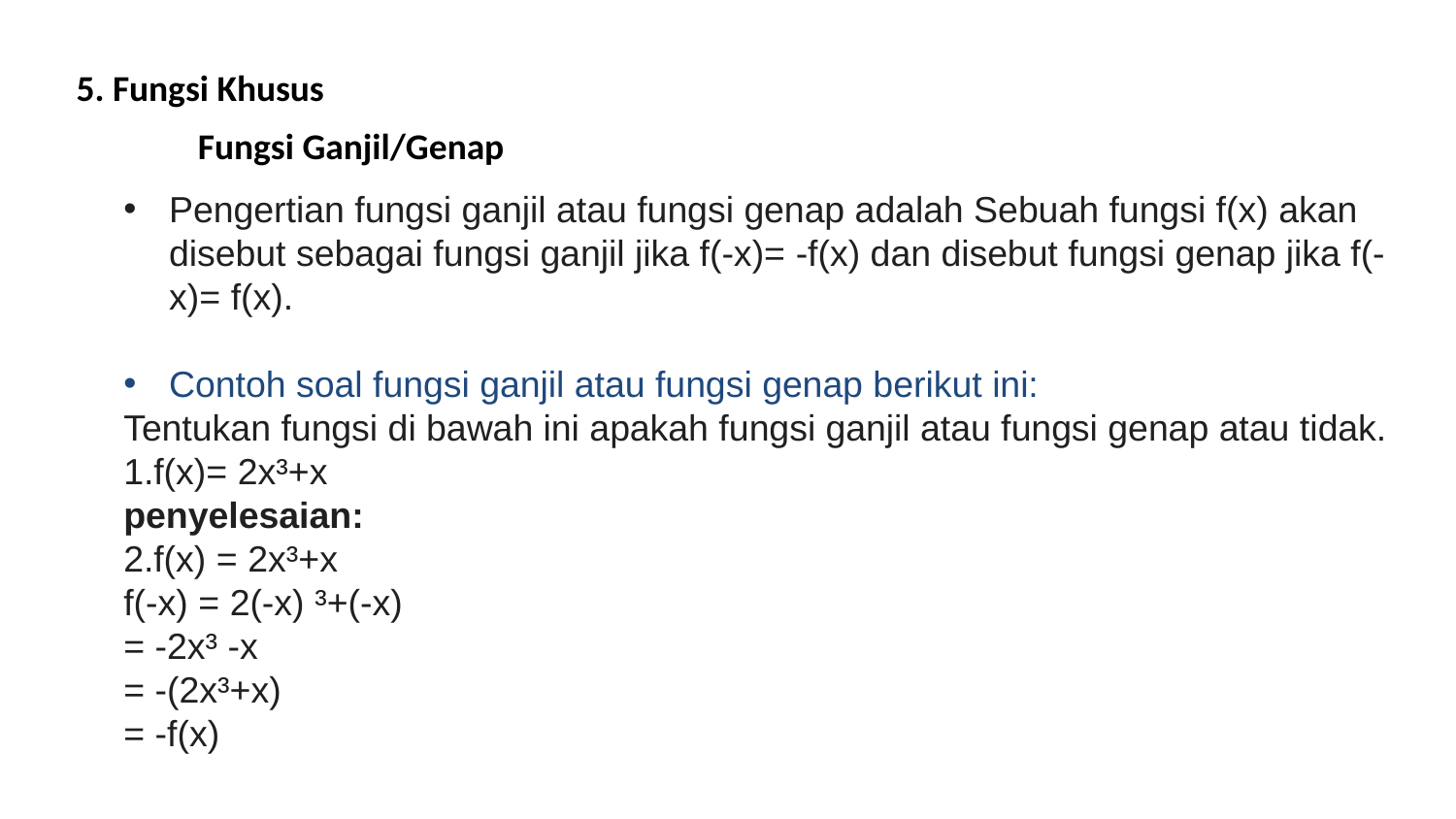

5. Fungsi Khusus
Fungsi Ganjil/Genap
Pengertian fungsi ganjil atau fungsi genap adalah Sebuah fungsi f(x) akan disebut sebagai fungsi ganjil jika f(-x)= -f(x) dan disebut fungsi genap jika f(-x)= f(x).

Contoh soal fungsi ganjil atau fungsi genap berikut ini:
Tentukan fungsi di bawah ini apakah fungsi ganjil atau fungsi genap atau tidak.
f(x)= 2x³+x
penyelesaian:
f(x) = 2x³+x
f(-x) = 2(-x) ³+(-x)
= -2x³ -x
= -(2x³+x)
= -f(x)